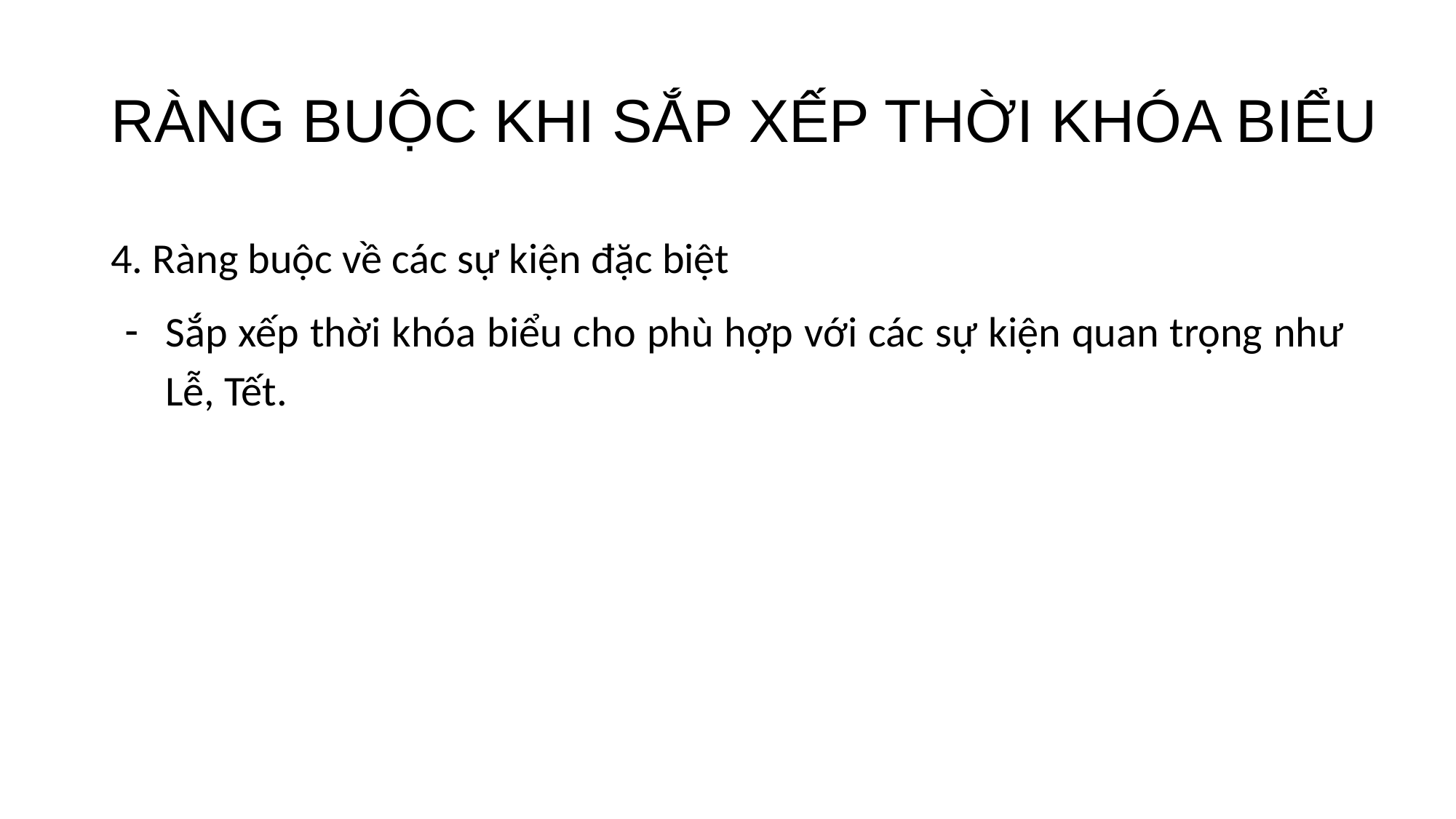

# RÀNG BUỘC KHI SẮP XẾP THỜI KHÓA BIỂU
4. Ràng buộc về các sự kiện đặc biệt
Sắp xếp thời khóa biểu cho phù hợp với các sự kiện quan trọng như Lễ, Tết.